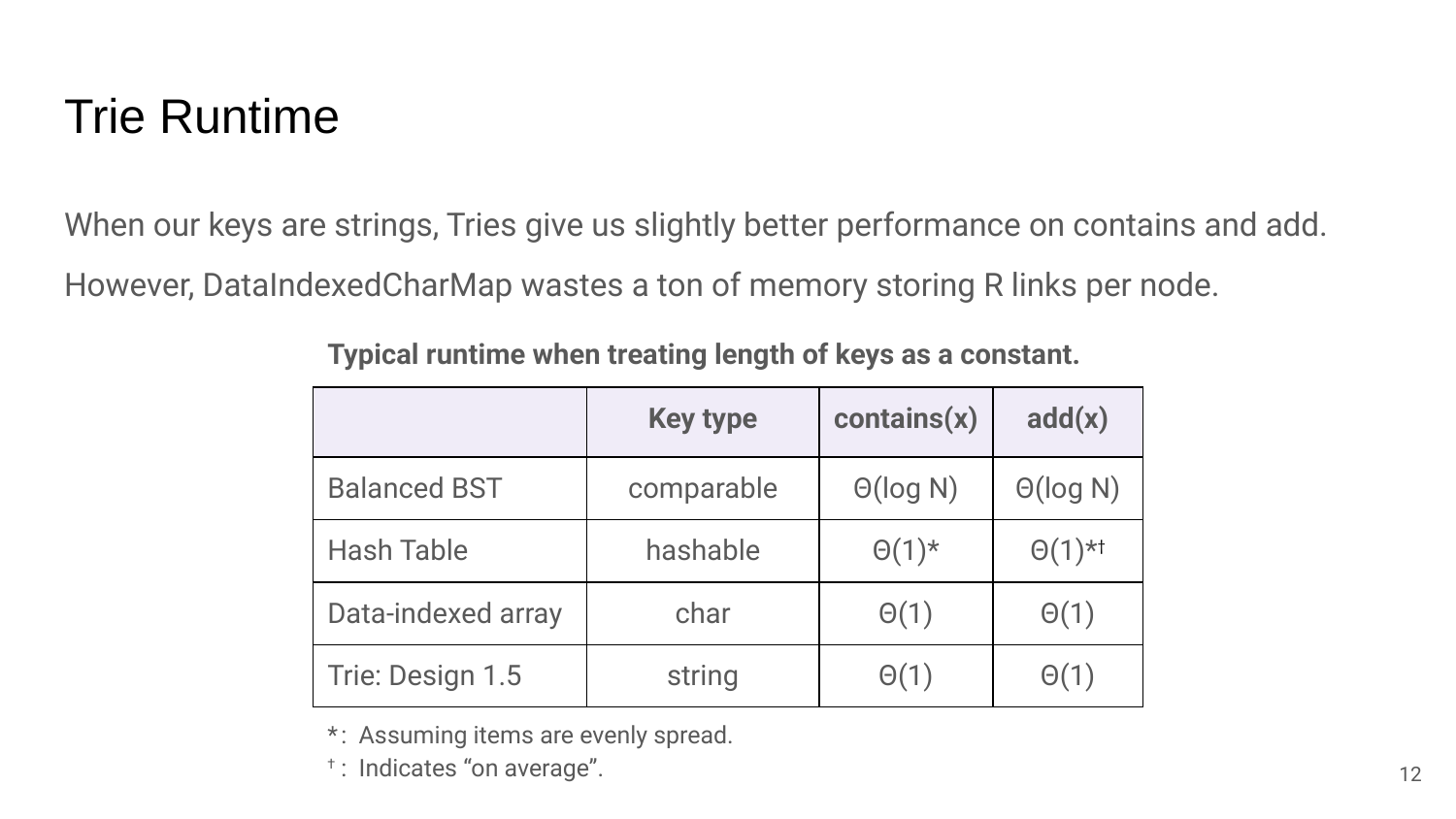

# Trie Runtime
When our keys are strings, Tries give us slightly better performance on contains and add.
However, DataIndexedCharMap wastes a ton of memory storing R links per node.
Typical runtime when treating length of keys as a constant.
|  | Key type | contains(x) | add(x) |
| --- | --- | --- | --- |
| Balanced BST | comparable | Θ(log N) | Θ(log N) |
| Hash Table | hashable | Θ(1)\* | Θ(1)\*† |
| Data-indexed array | char | Θ(1) | Θ(1) |
| Trie: Design 1.5 | string | Θ(1) | Θ(1) |
* :  Assuming items are evenly spread.
† :  Indicates “on average”.

12